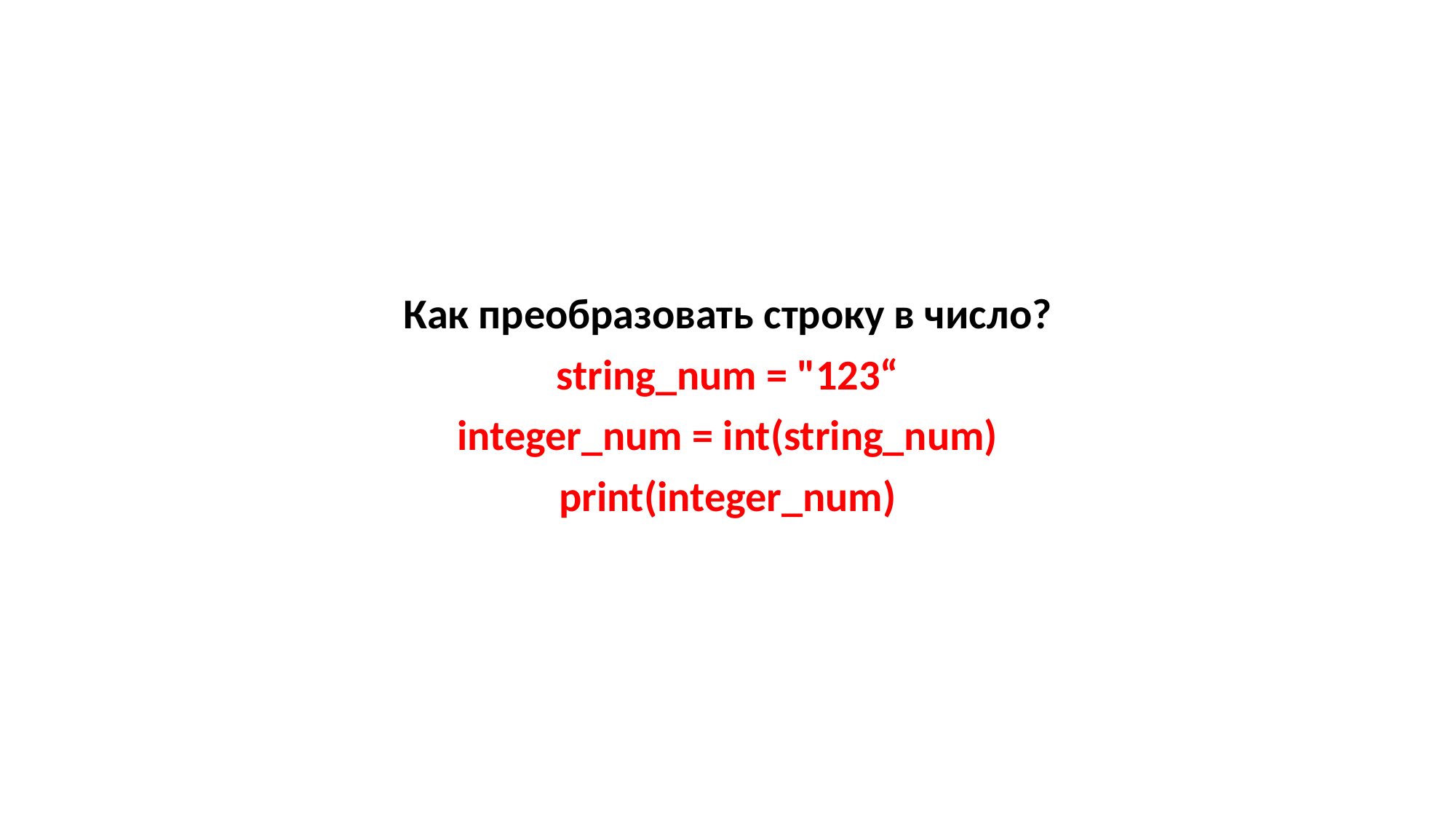

Как преобразовать строку в число?
string_num = "123“
integer_num = int(string_num)
print(integer_num)